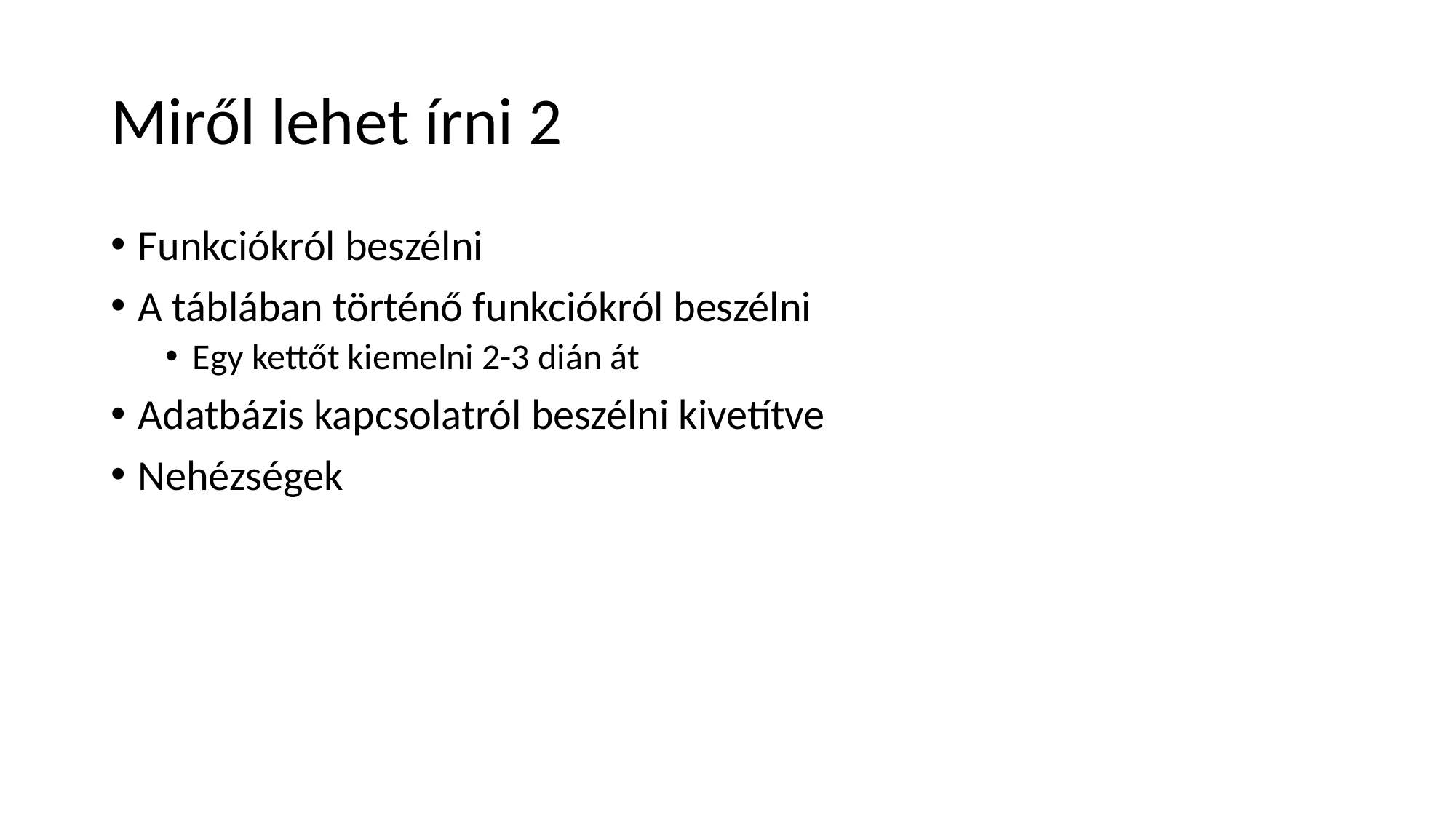

# Miről lehet írni 2
Funkciókról beszélni
A táblában történő funkciókról beszélni
Egy kettőt kiemelni 2-3 dián át
Adatbázis kapcsolatról beszélni kivetítve
Nehézségek